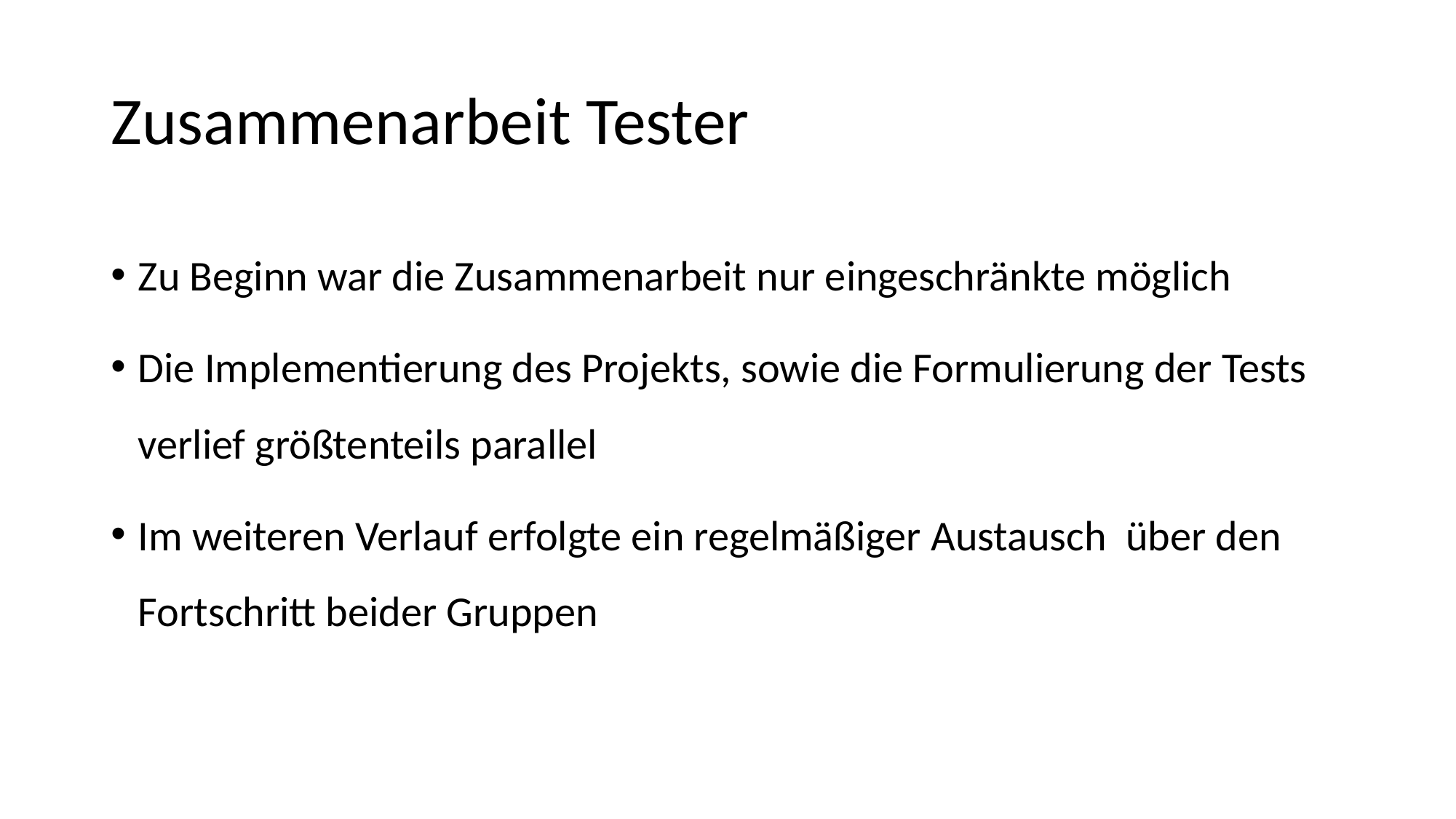

# Zusammenarbeit Tester
Zu Beginn war die Zusammenarbeit nur eingeschränkte möglich
Die Implementierung des Projekts, sowie die Formulierung der Tests verlief größtenteils parallel
Im weiteren Verlauf erfolgte ein regelmäßiger Austausch  über den Fortschritt beider Gruppen